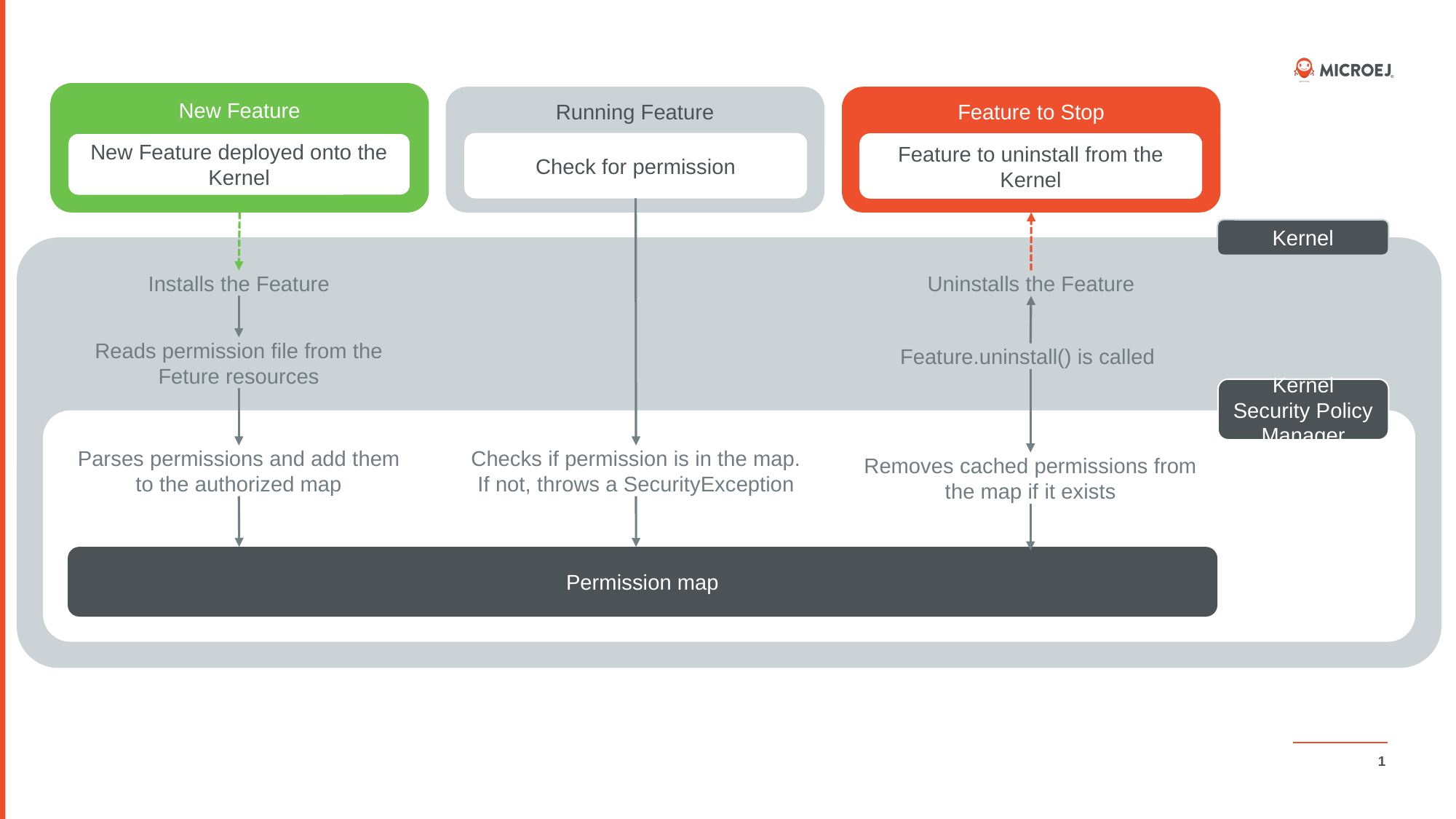

New Feature

Running Feature

Feature to Stop

Check for permission
New Feature deployed onto the Kernel
Feature to uninstall from the Kernel
Kernel

Installs the Feature
Uninstalls the Feature
Reads permission file from the Feture resources
Feature.uninstall() is called
Kernel Security Policy Manager

Checks if permission is in the map. If not, throws a SecurityException
Parses permissions and add them to the authorized map
Removes cached permissions from the map if it exists
Permission map